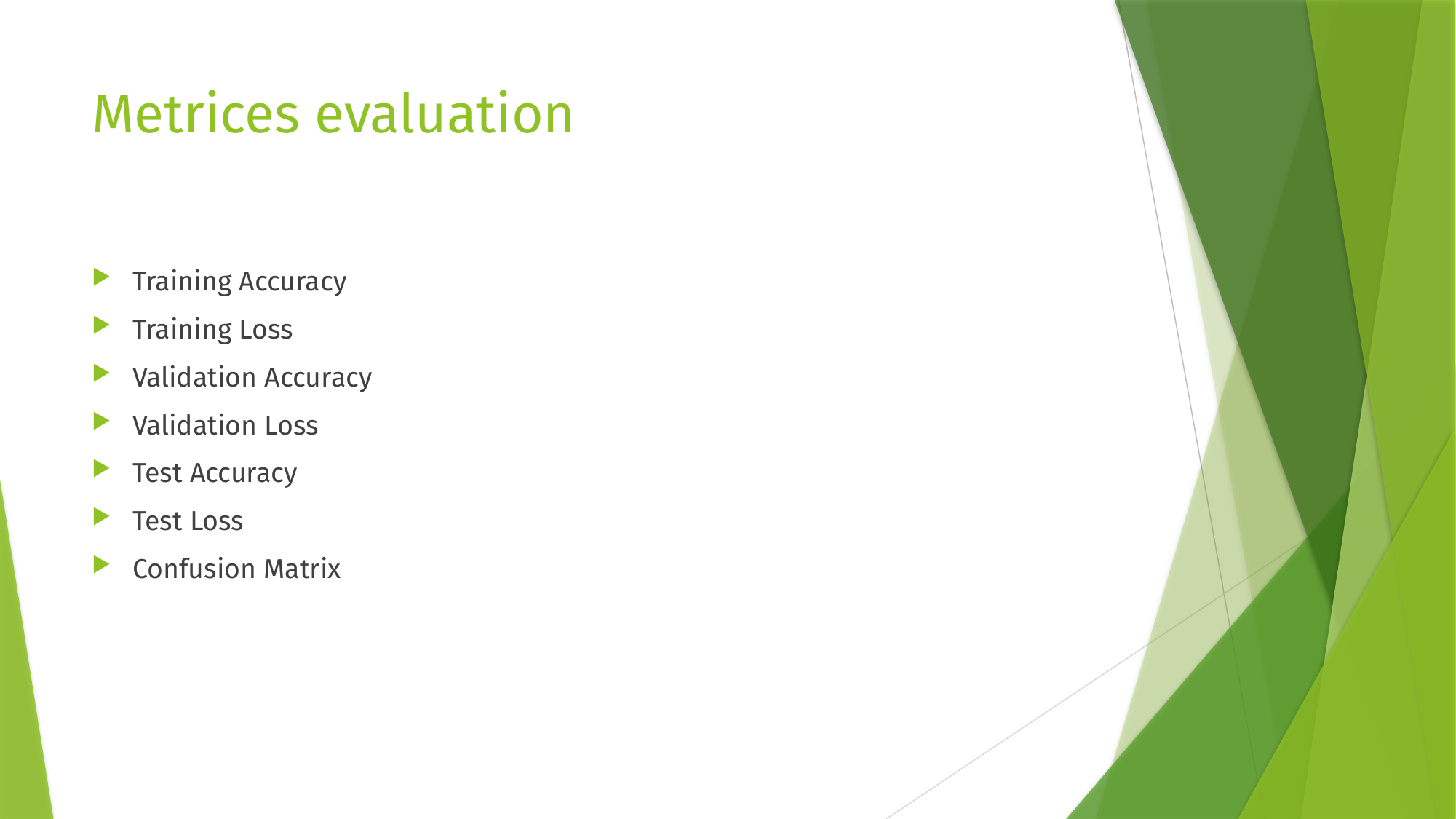

# Metrices evaluation
Training Accuracy
Training Loss
Validation Accuracy
Validation Loss
Test Accuracy
Test Loss
Confusion Matrix